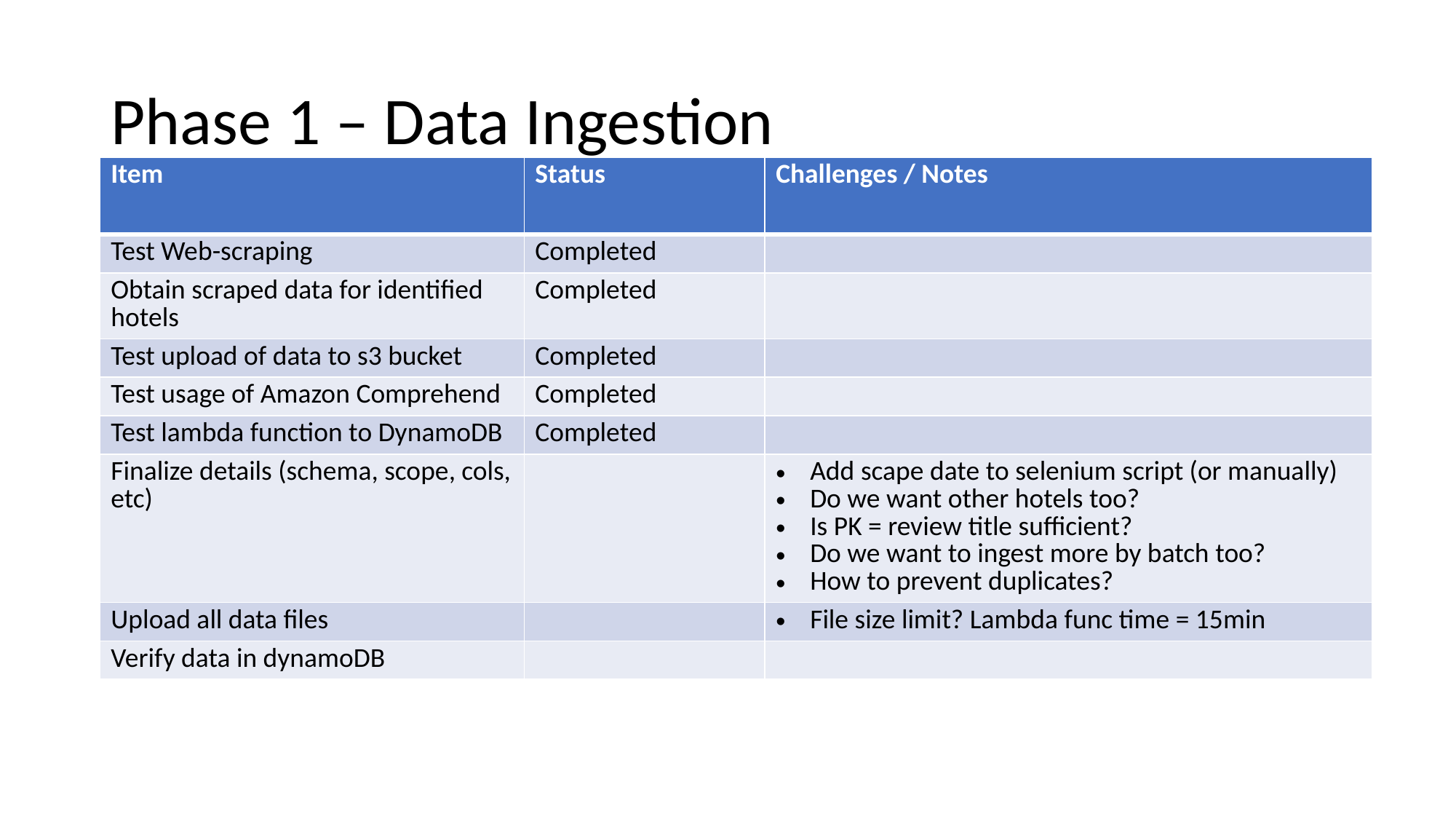

# Phase 1 – Data Ingestion
| Item | Status | Challenges / Notes |
| --- | --- | --- |
| Test Web-scraping | Completed |  |
| Obtain scraped data for identified hotels | Completed |  |
| Test upload of data to s3 bucket | Completed |  |
| Test usage of Amazon Comprehend | Completed |  |
| Test lambda function to DynamoDB | Completed |  |
| Finalize details (schema, scope, cols, etc) |  | Add scape date to selenium script (or manually) Do we want other hotels too? Is PK = review title sufficient? Do we want to ingest more by batch too? How to prevent duplicates? |
| Upload all data files |  | File size limit? Lambda func time = 15min |
| Verify data in dynamoDB |  |  |